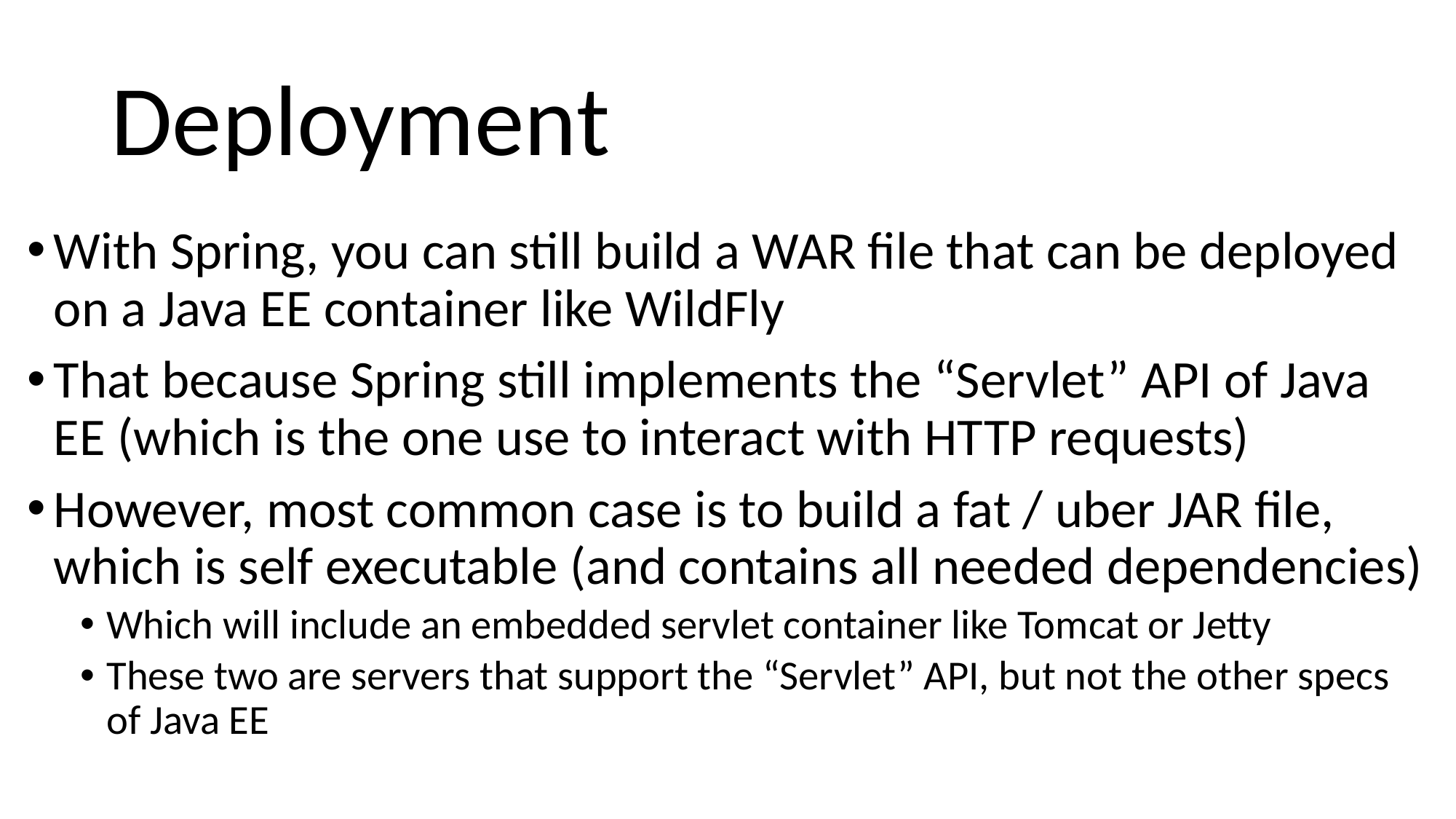

# Deployment
With Spring, you can still build a WAR file that can be deployed on a Java EE container like WildFly
That because Spring still implements the “Servlet” API of Java EE (which is the one use to interact with HTTP requests)
However, most common case is to build a fat / uber JAR file, which is self executable (and contains all needed dependencies)
Which will include an embedded servlet container like Tomcat or Jetty
These two are servers that support the “Servlet” API, but not the other specs of Java EE